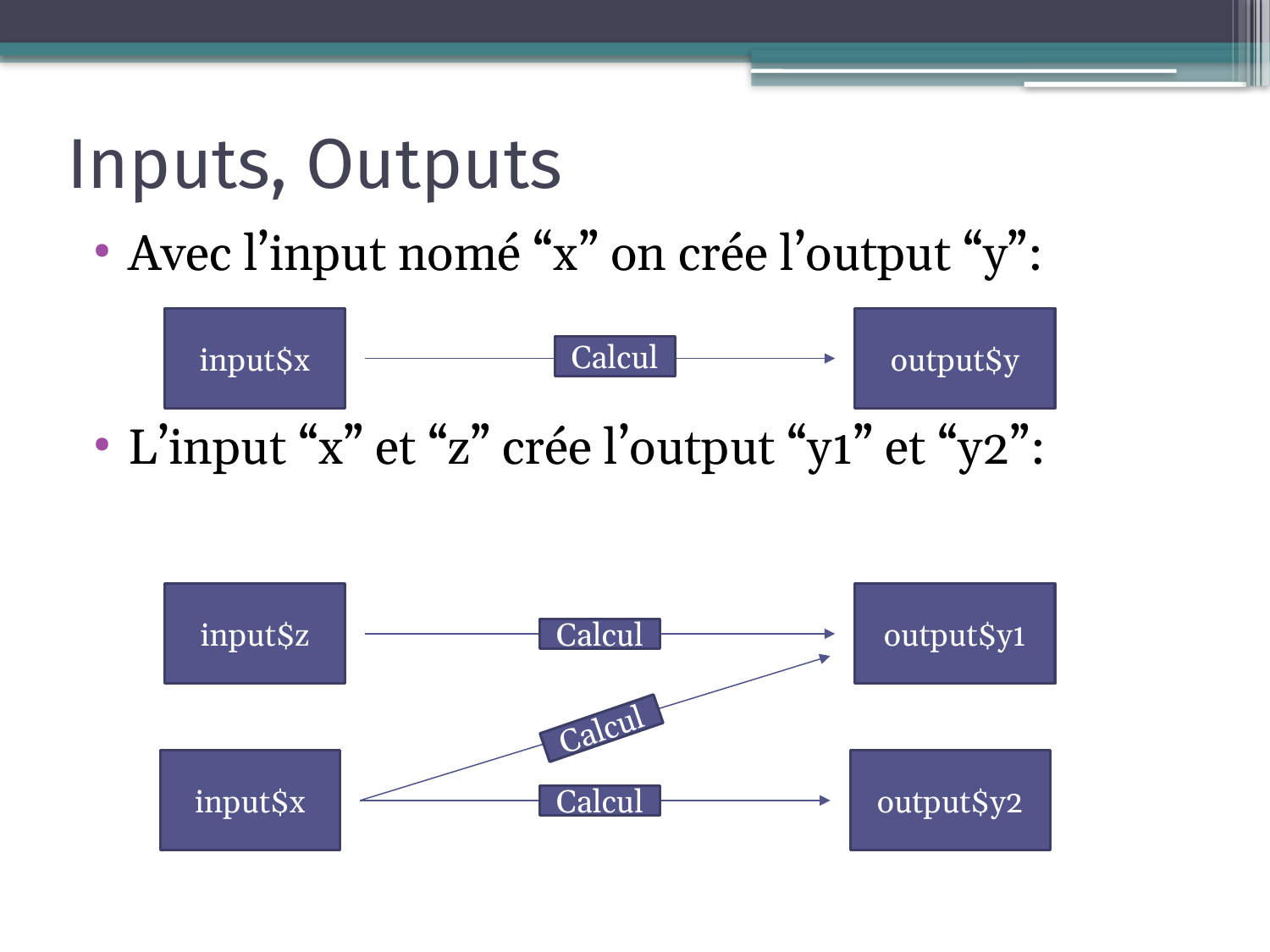

# Inputs, Outputs
Avec l’input nomé “x” on crée l’output “y”:

L’input “x” et “z” crée l’output “y1” et “y2”:

input$x
output$y
Calcul
input$z
output$y1
Calcul
Calcul
input$x
output$y2
Calcul